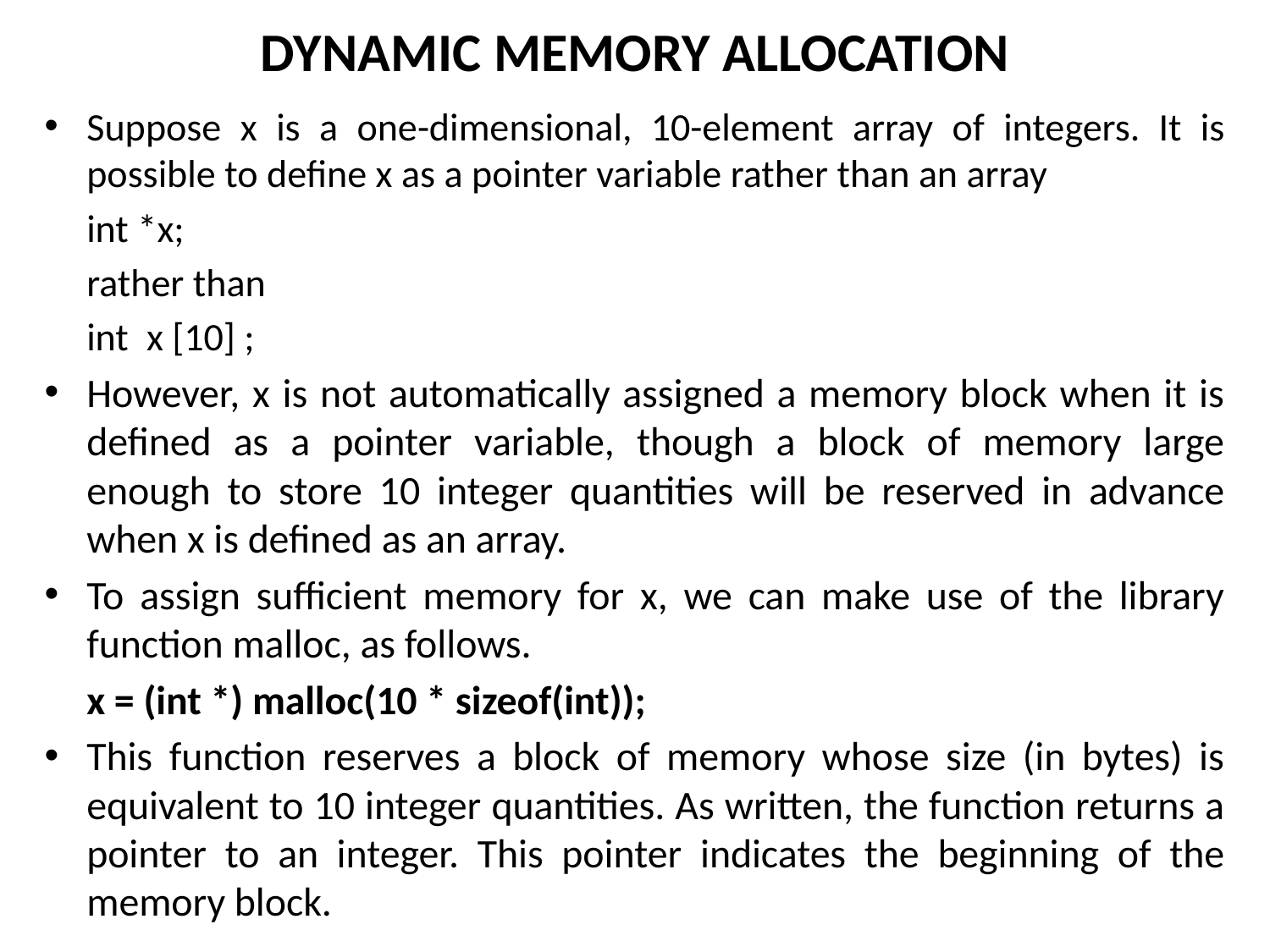

# DYNAMIC MEMORY ALLOCATION
Suppose x is a one-dimensional, 10-element array of integers. It is possible to define x as a pointer variable rather than an array
			int *x;
				rather than
			int  x [10] ;
However, x is not automatically assigned a memory block when it is defined as a pointer variable, though a block of memory large enough to store 10 integer quantities will be reserved in advance when x is defined as an array.
To assign sufficient memory for x, we can make use of the library function malloc, as follows.
			x = (int *) malloc(10 * sizeof(int));
This function reserves a block of memory whose size (in bytes) is equivalent to 10 integer quantities. As written, the function returns a pointer to an integer. This pointer indicates the beginning of the memory block.